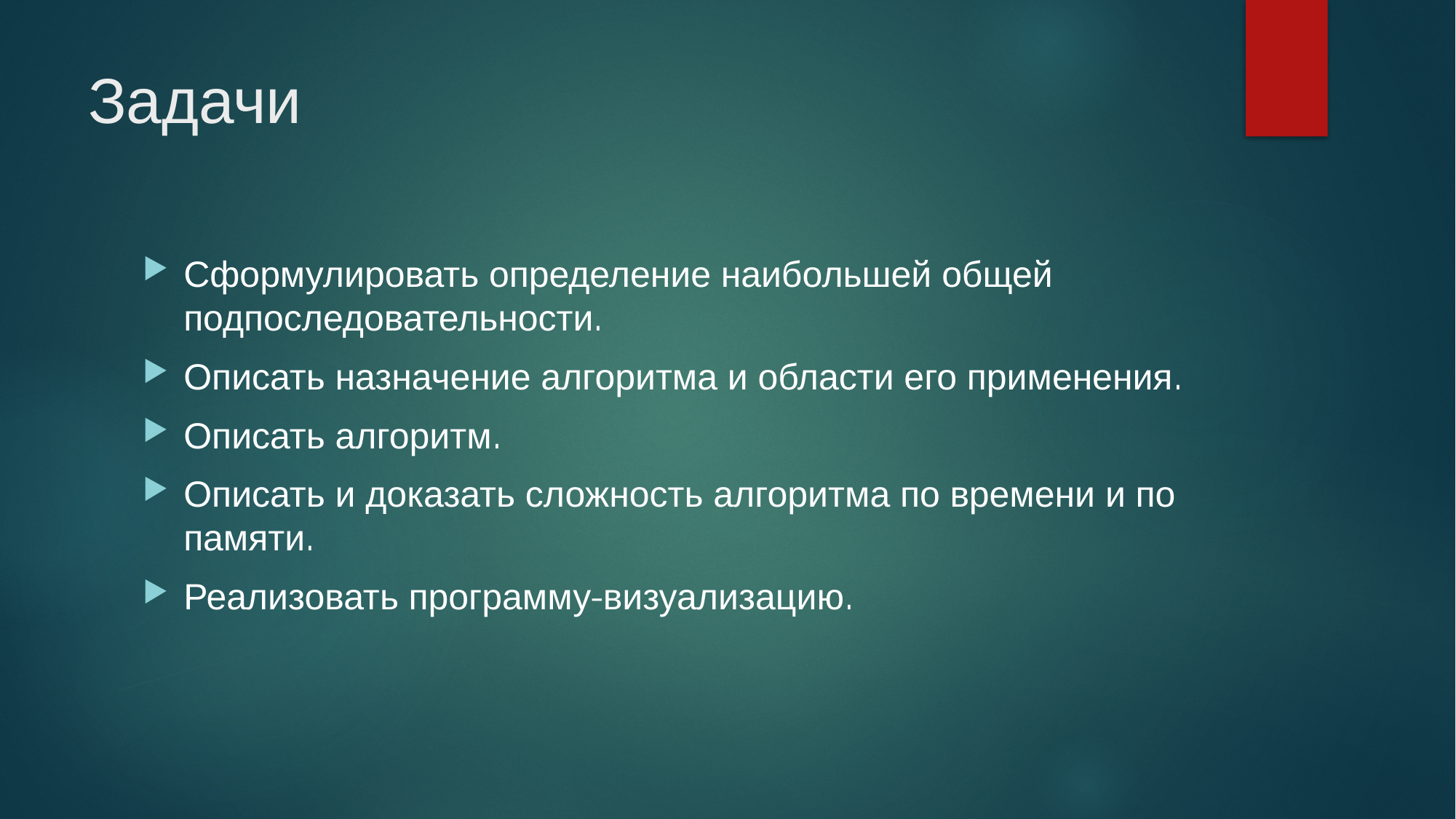

# Задачи
Сформулировать определение наибольшей общей подпоследовательности.
Описать назначение алгоритма и области его применения.
Описать алгоритм.
Описать и доказать сложность алгоритма по времени и по памяти.
Реализовать программу-визуализацию.